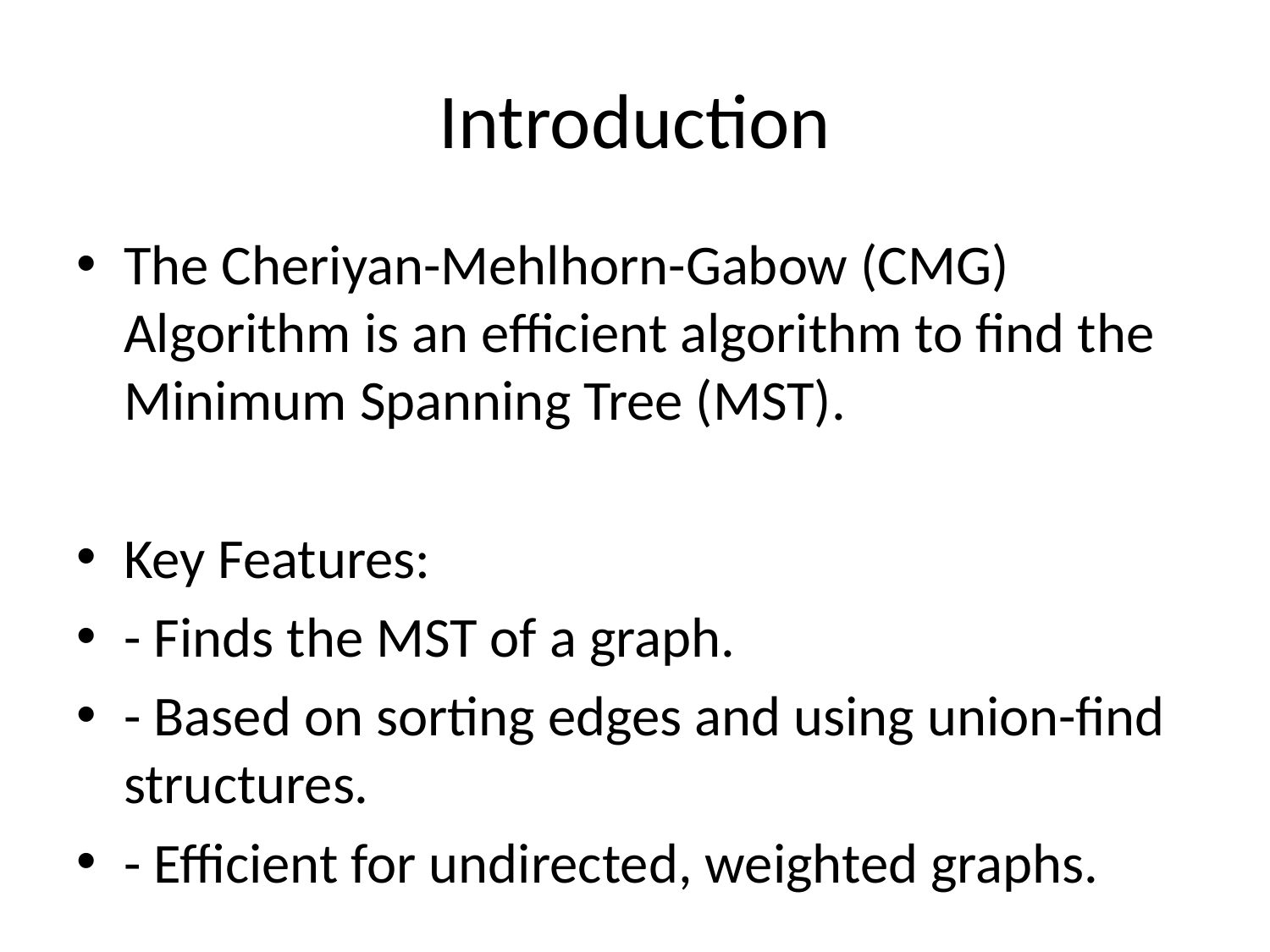

# Introduction
The Cheriyan-Mehlhorn-Gabow (CMG) Algorithm is an efficient algorithm to find the Minimum Spanning Tree (MST).

Key Features:
- Finds the MST of a graph.
- Based on sorting edges and using union-find structures.
- Efficient for undirected, weighted graphs.